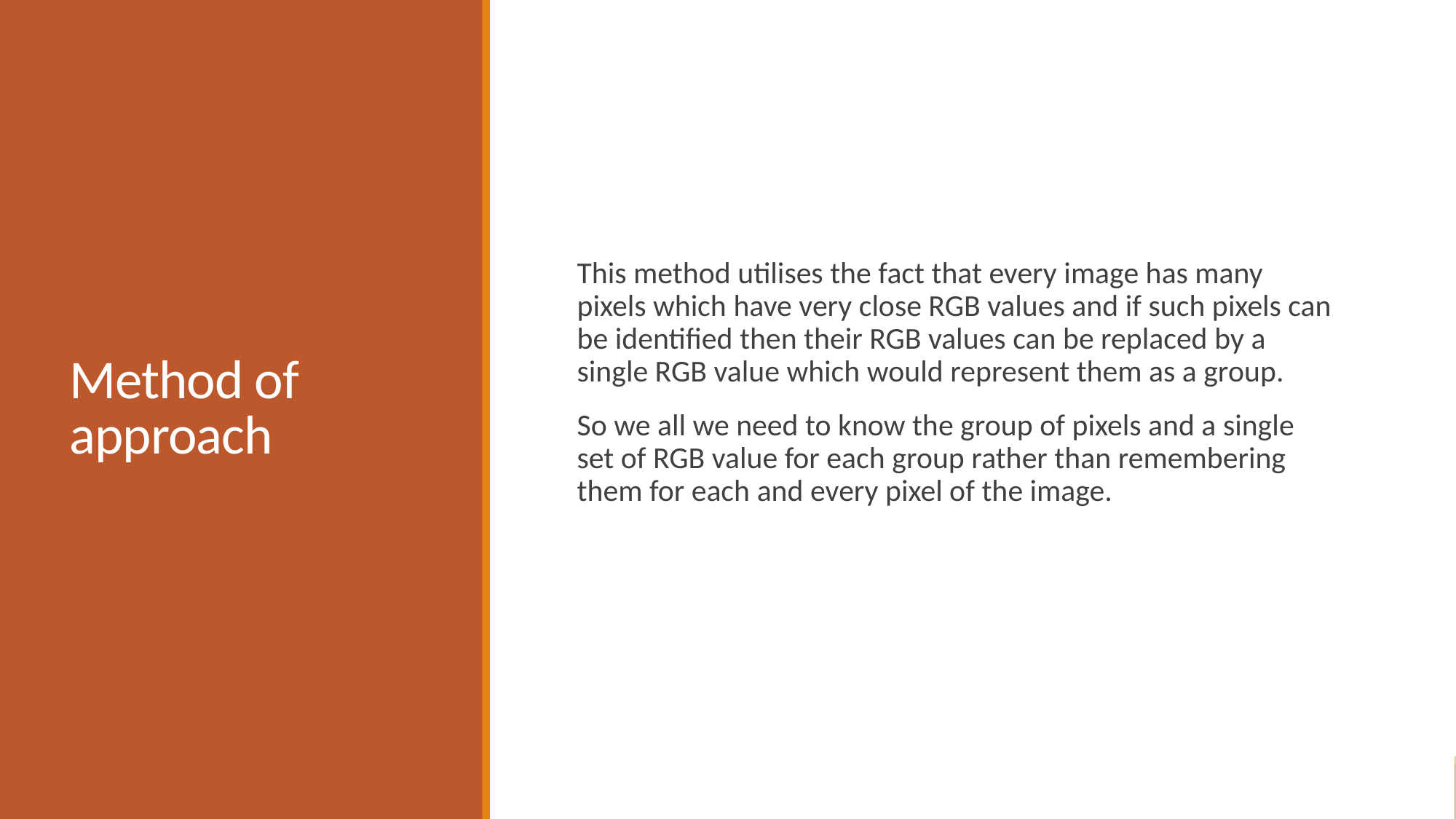

# Method of approach
This method utilises the fact that every image has many pixels which have very close RGB values and if such pixels can be identified then their RGB values can be replaced by a single RGB value which would represent them as a group.
So we all we need to know the group of pixels and a single set of RGB value for each group rather than remembering them for each and every pixel of the image.